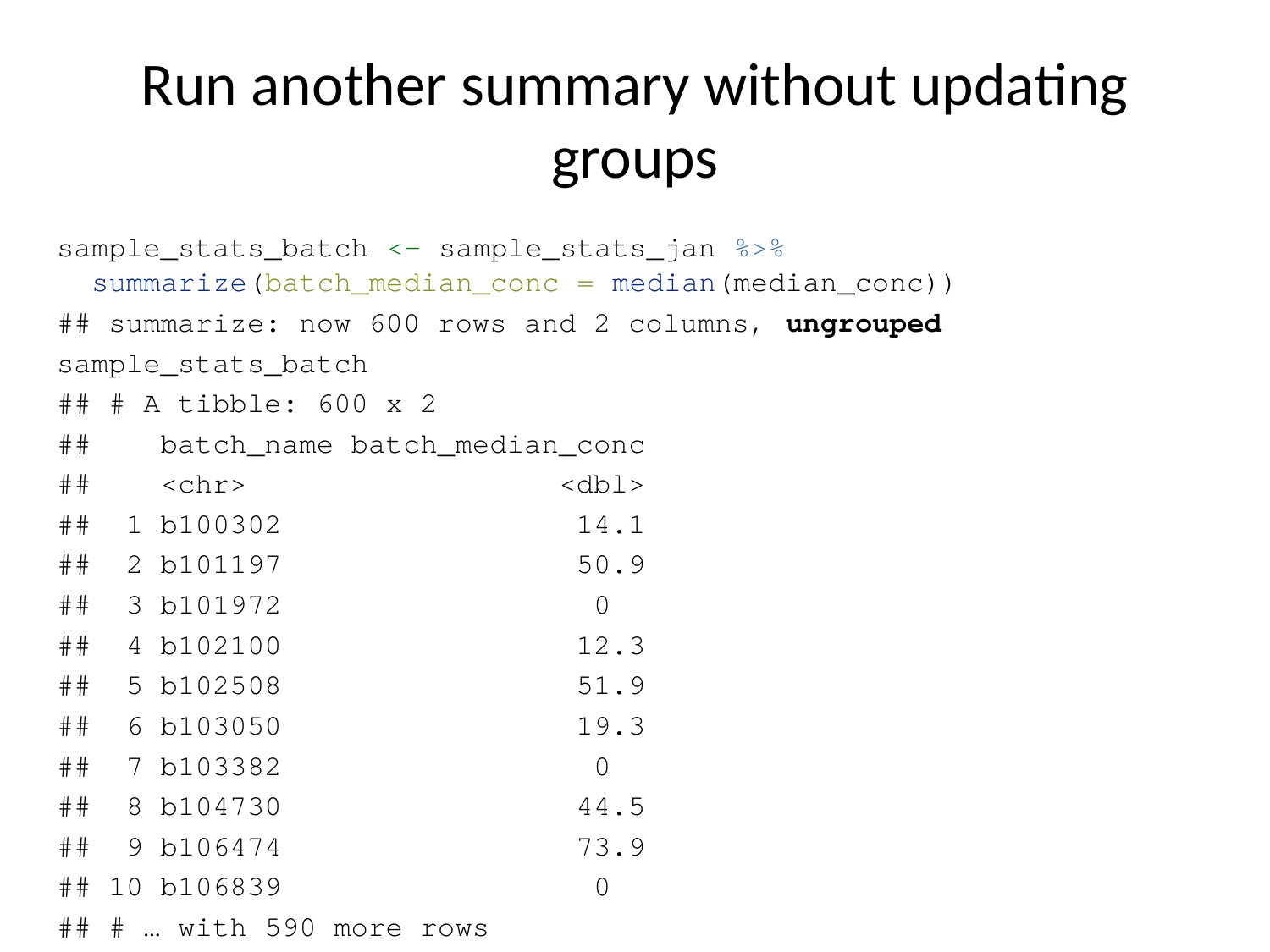

# Run another summary without updating groups
sample_stats_batch <- sample_stats_jan %>%
  summarize(batch_median_conc = median(median_conc))
## summarize: now 600 rows and 2 columns, ungrouped
sample_stats_batch
## # A tibble: 600 x 2
##    batch_name batch_median_conc
##    <chr>                  <dbl>
##  1 b100302                 14.1
##  2 b101197                 50.9
##  3 b101972                  0
##  4 b102100                 12.3
##  5 b102508                 51.9
##  6 b103050                 19.3
##  7 b103382                  0
##  8 b104730                 44.5
##  9 b106474                 73.9
## 10 b106839                  0
## # … with 590 more rows